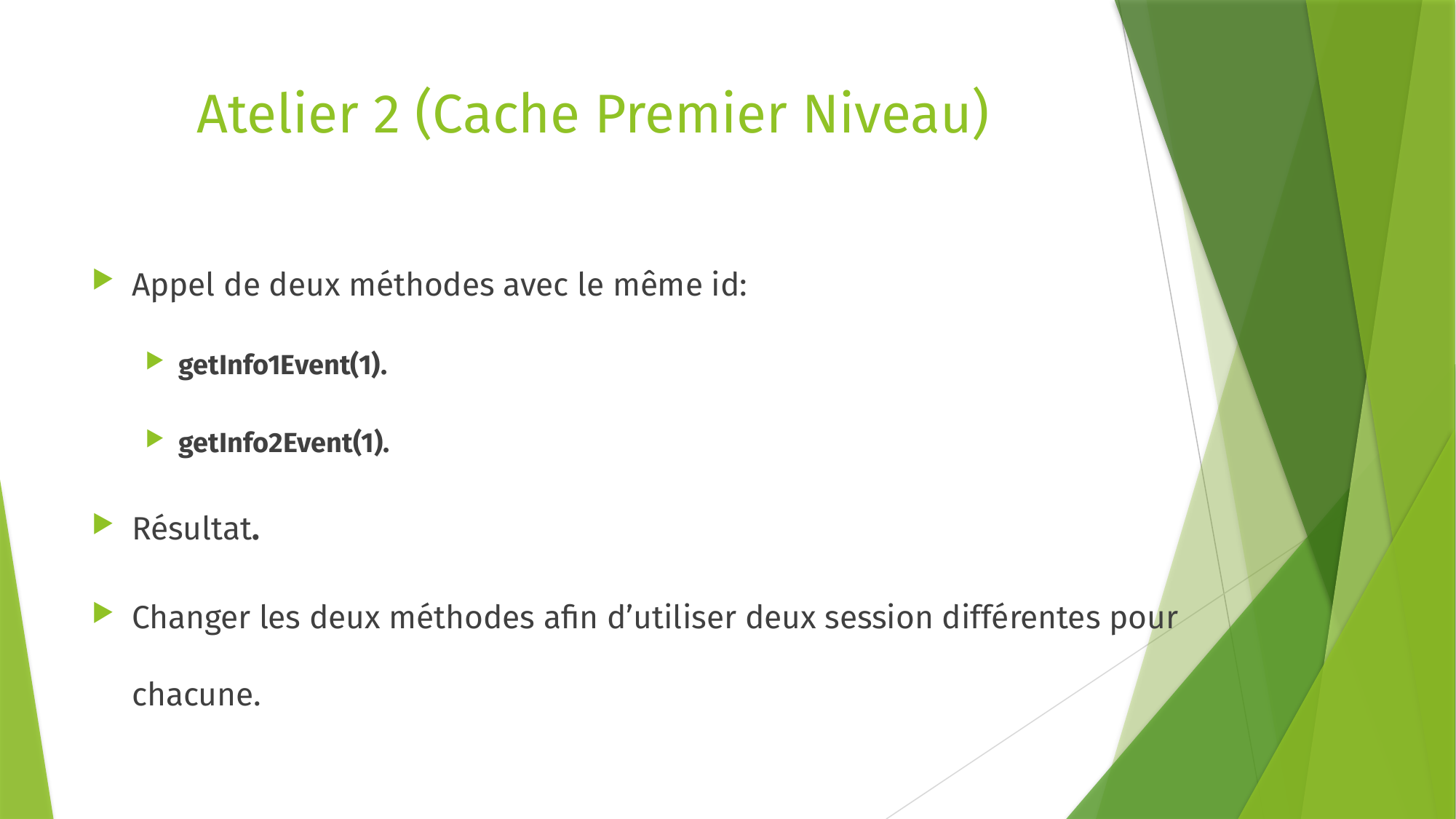

# Atelier 2 (Cache Premier Niveau)
Appel de deux méthodes avec le même id:
getInfo1Event(1).
getInfo2Event(1).
Résultat.
Changer les deux méthodes afin d’utiliser deux session différentes pour chacune.